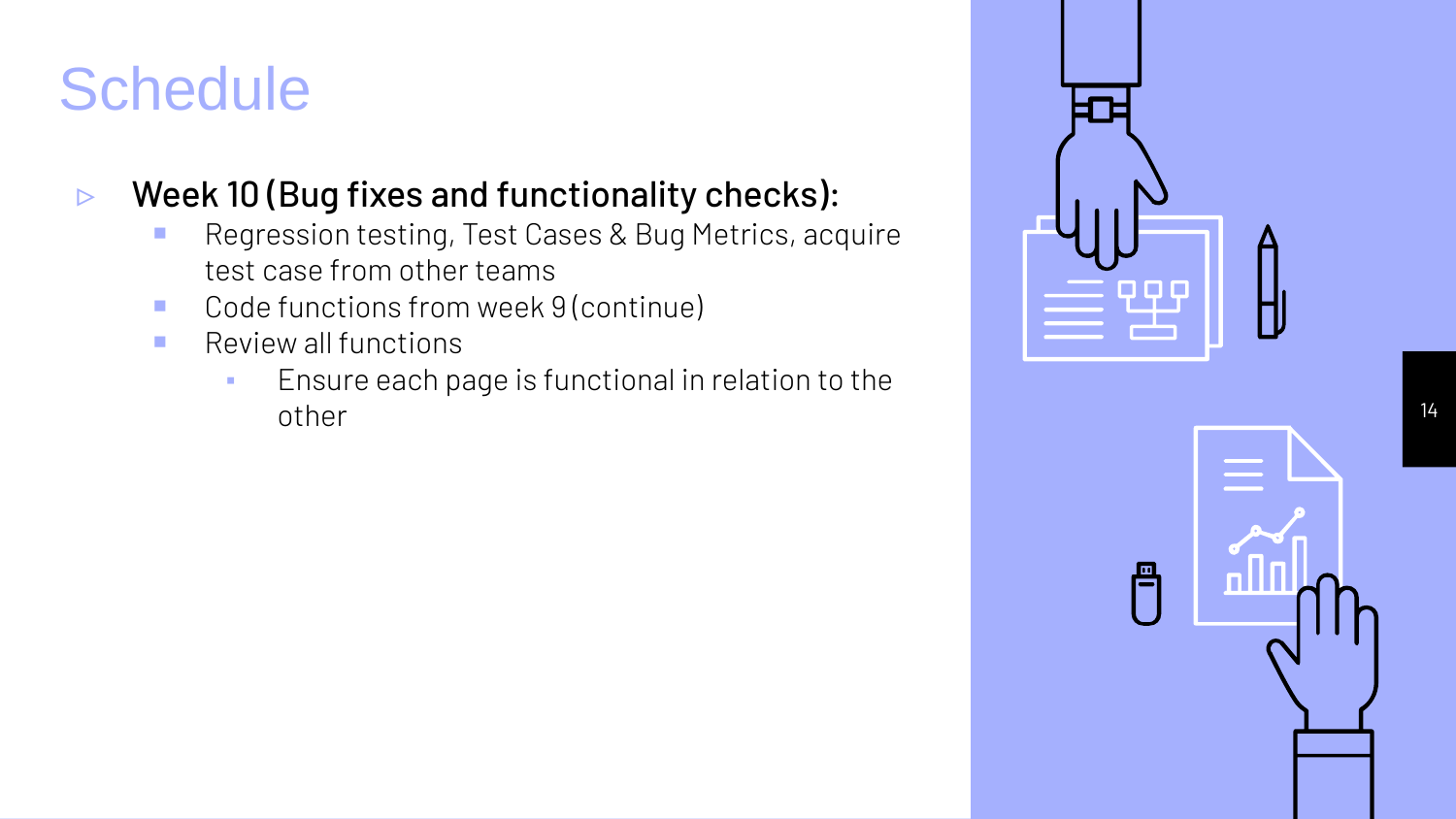

# Schedule
Week 10 (Bug fixes and functionality checks):
Regression testing, Test Cases & Bug Metrics, acquire test case from other teams
Code functions from week 9 (continue)
Review all functions
Ensure each page is functional in relation to the other

14